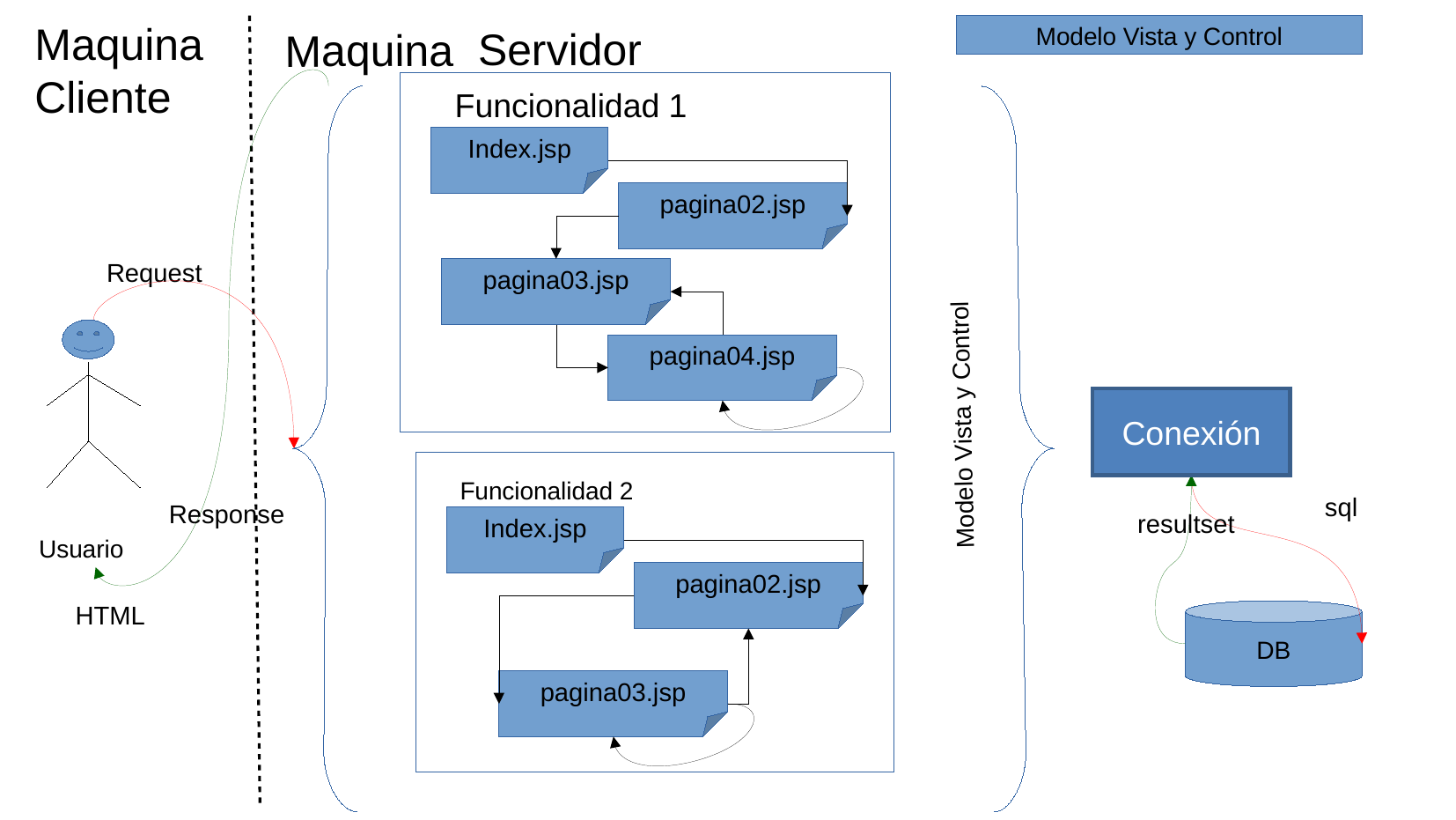

Maquina
Cliente
Maquina  Servidor

Modelo Vista y Control

Funcionalidad 1
Index.jsp
pagina02.jsp
pagina03.jsp
pagina04.jsp

Request

Modelo Vista y Control
Conexión

Funcionalidad 2
sql
Response
resultset
Index.jsp
Usuario
pagina02.jsp
HTML
DB
pagina03.jsp